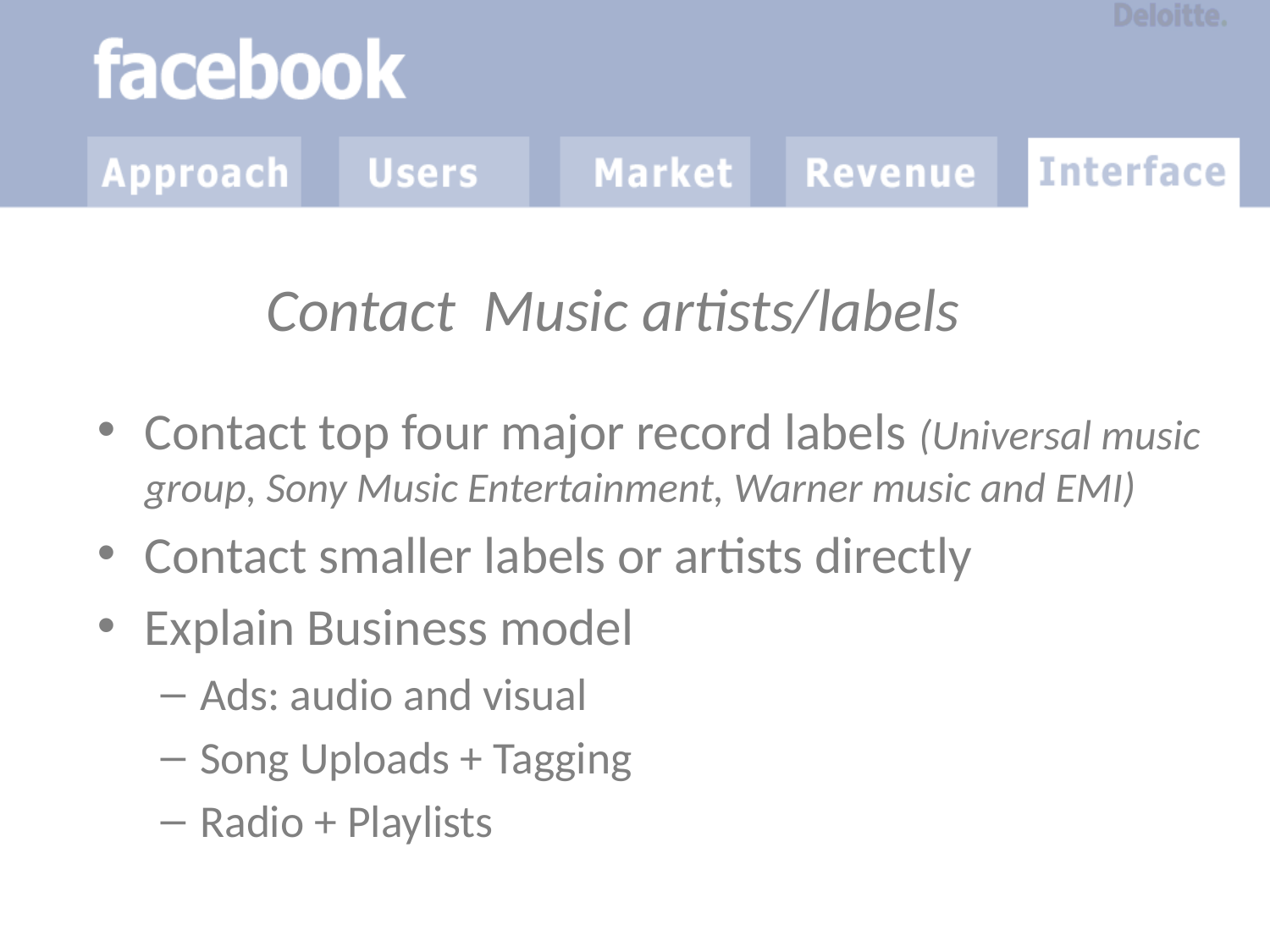

# Contact  Music artists/labels
Contact top four major record labels (Universal music group, Sony Music Entertainment, Warner music and EMI)
Contact smaller labels or artists directly
Explain Business model
Ads: audio and visual
Song Uploads + Tagging
Radio + Playlists